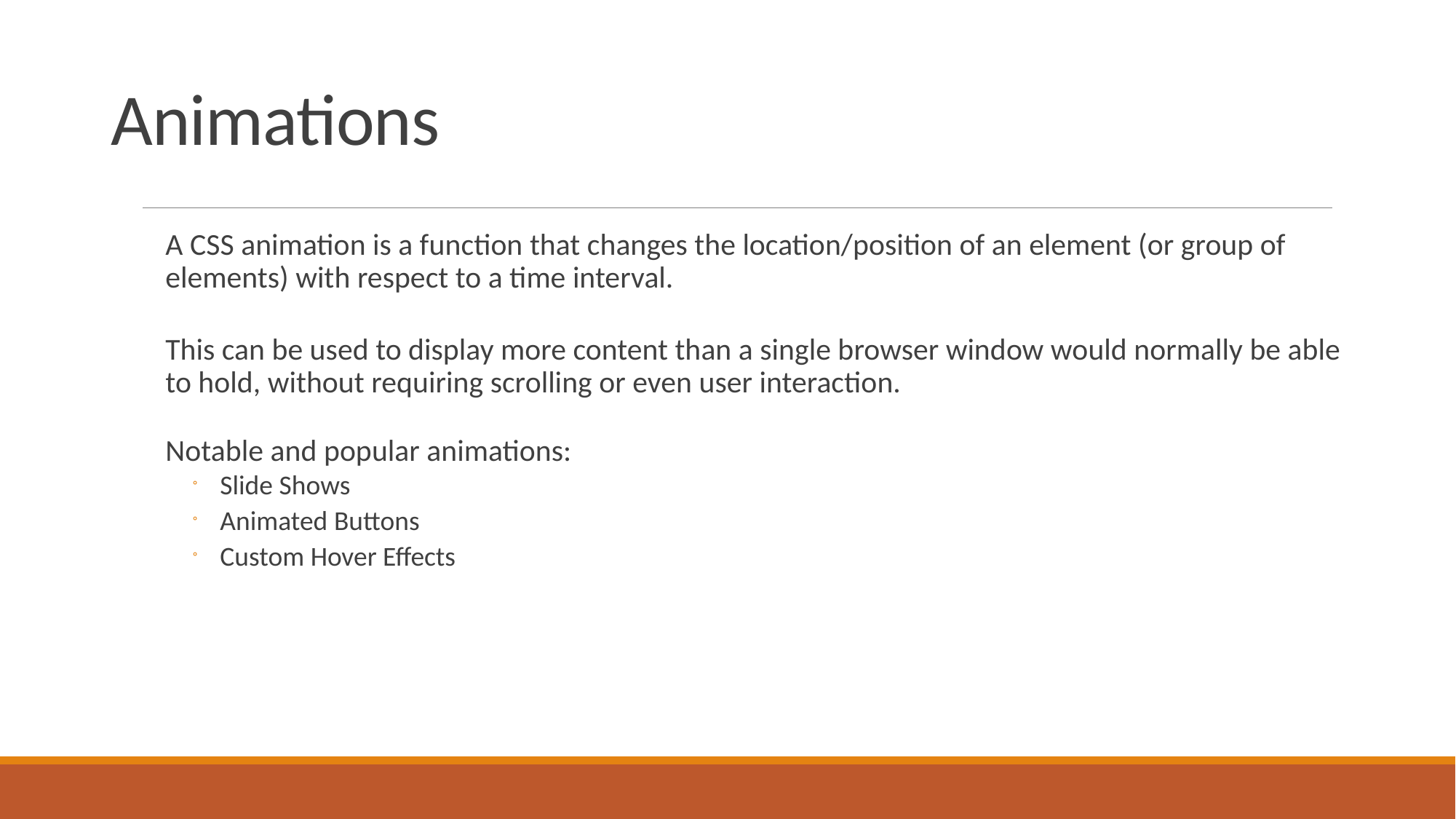

# Animations
A CSS animation is a function that changes the location/position of an element (or group of elements) with respect to a time interval.
This can be used to display more content than a single browser window would normally be able to hold, without requiring scrolling or even user interaction.
Notable and popular animations:
Slide Shows
Animated Buttons
Custom Hover Effects